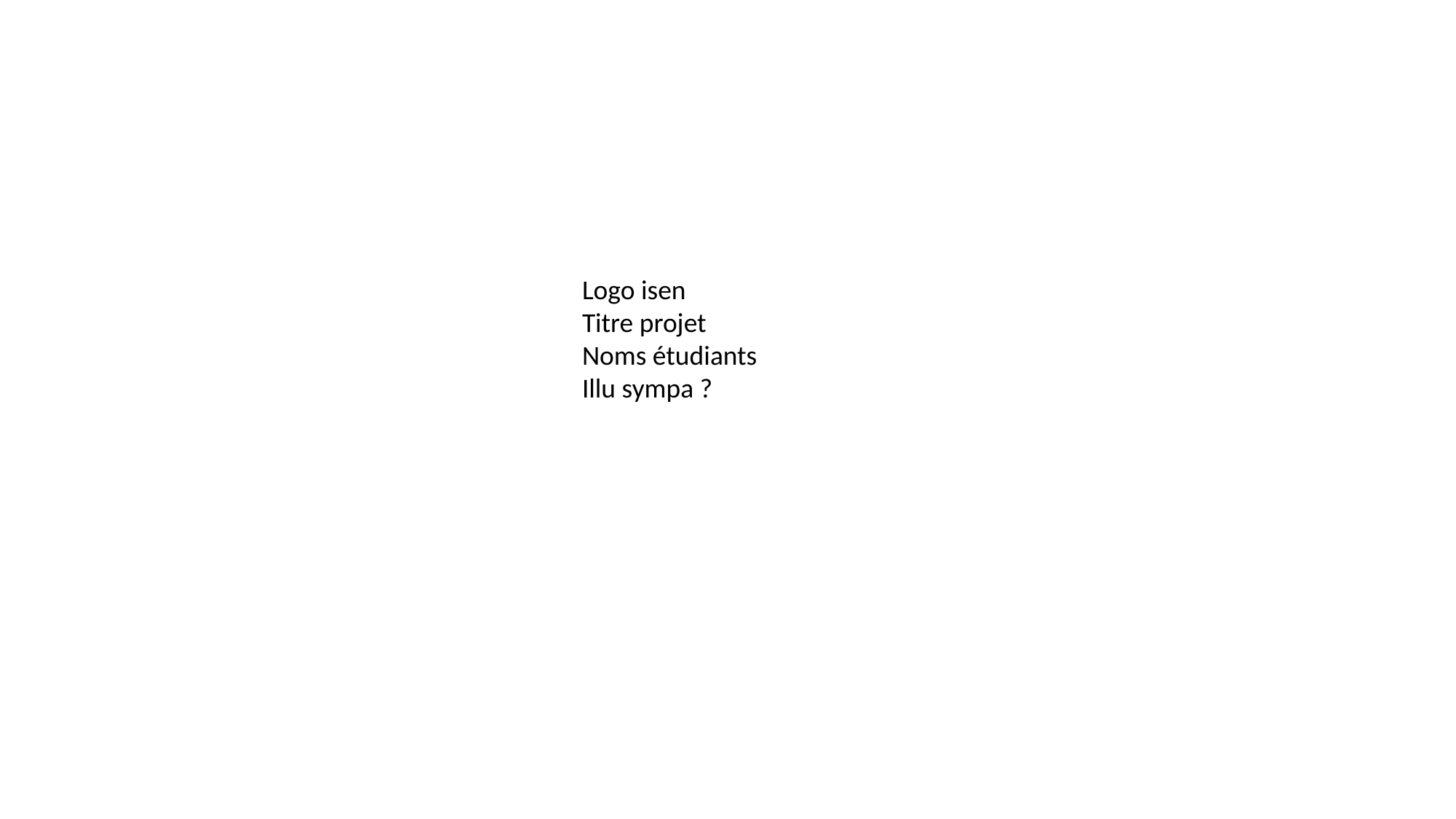

Logo isen
Titre projet
Noms étudiants
Illu sympa ?